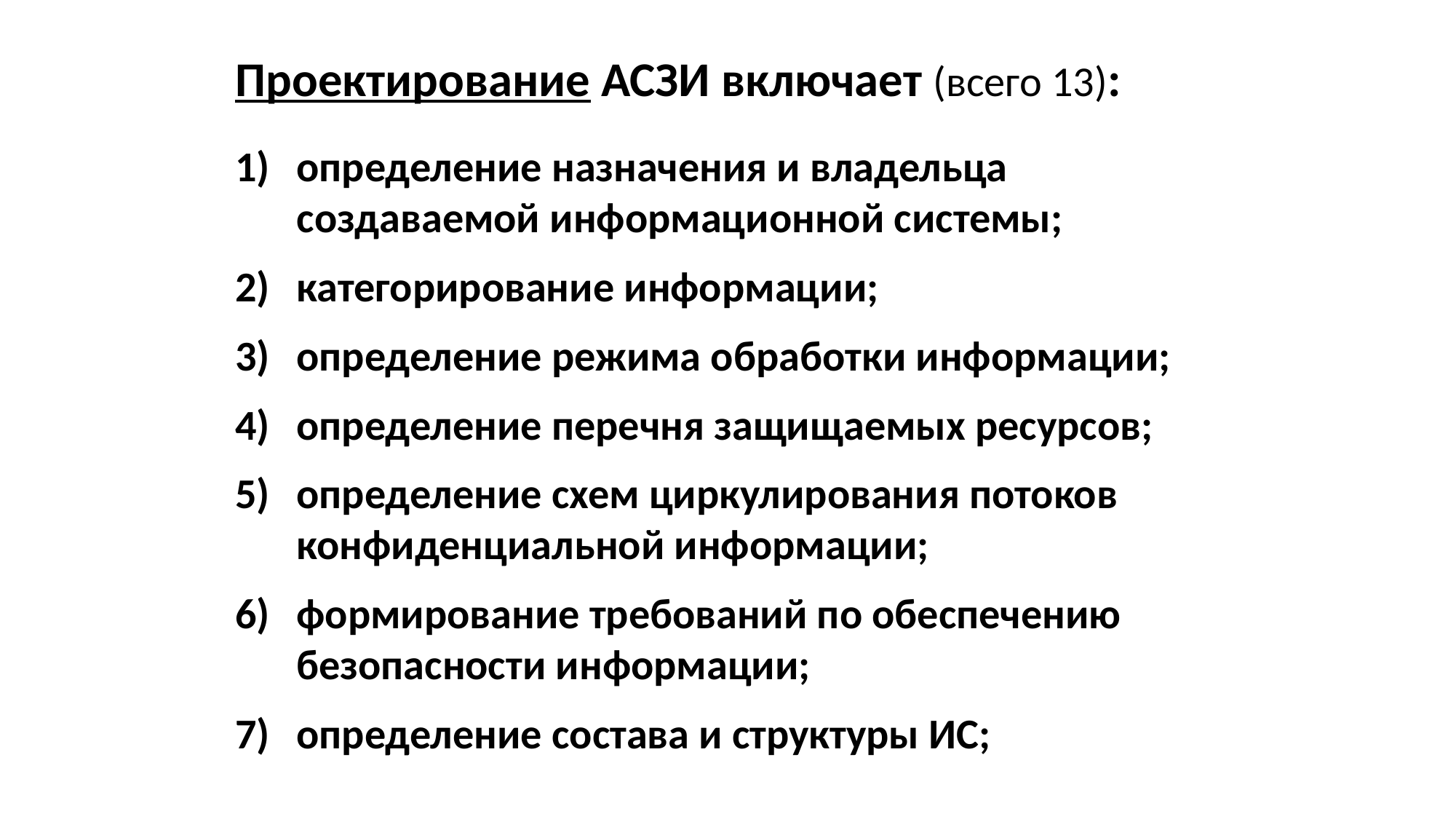

Проектирование АСЗИ включает (всего 13):

определение назначения и владельца создаваемой информационной системы;
категорирование информации;
определение режима обработки информации;
определение перечня защищаемых ресурсов;
определение схем циркулирования потоков конфиденциальной информации;
формирование требований по обеспечению безопасности информации;
определение состава и структуры ИС;